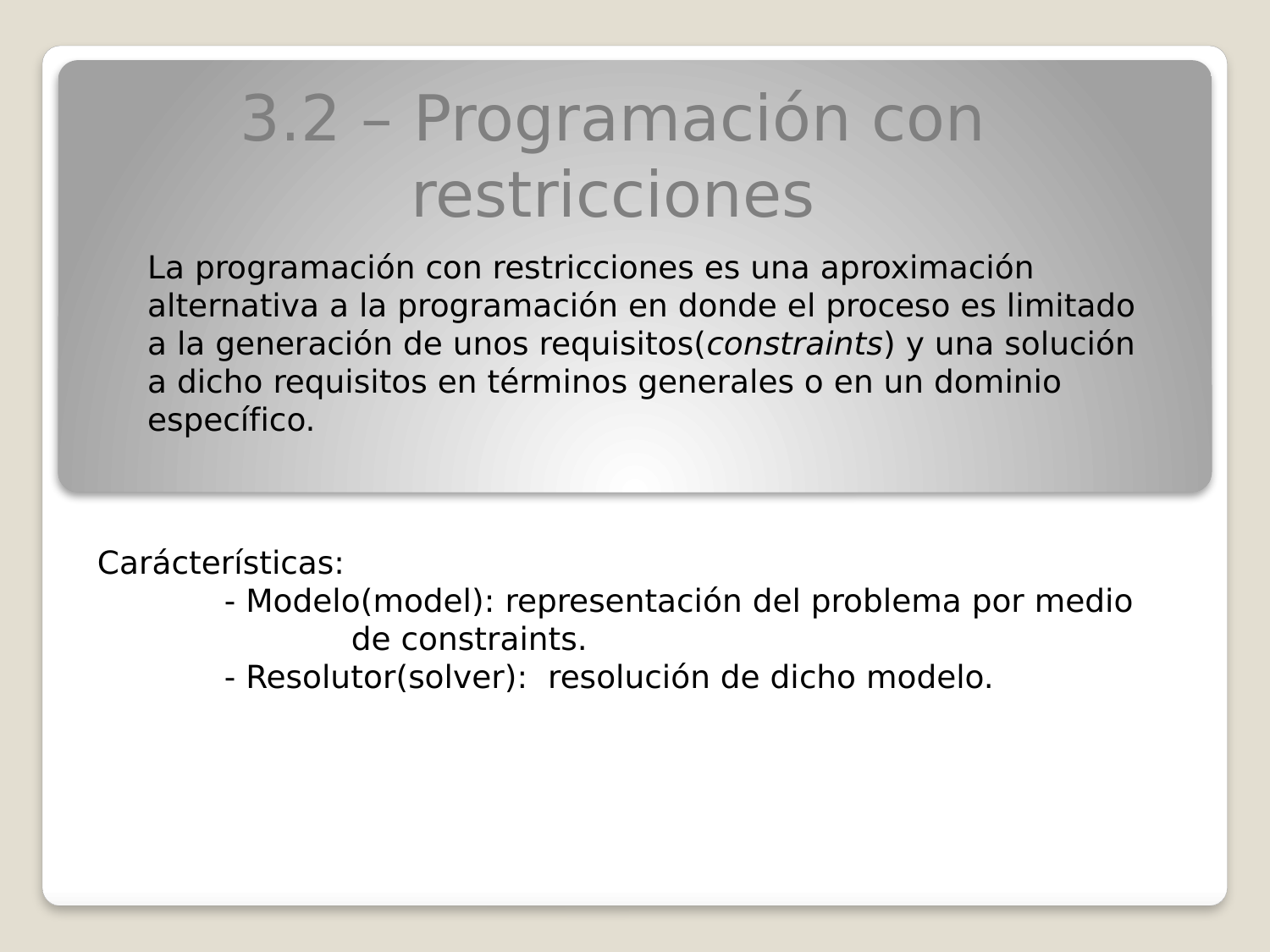

3.2 – Programación con restricciones
La programación con restricciones es una aproximación alternativa a la programación en donde el proceso es limitado a la generación de unos requisitos(constraints) y una solución a dicho requisitos en términos generales o en un dominio específico.
Carácterísticas:
	- Modelo(model): representación del problema por medio 		de constraints.
	- Resolutor(solver):  resolución de dicho modelo.